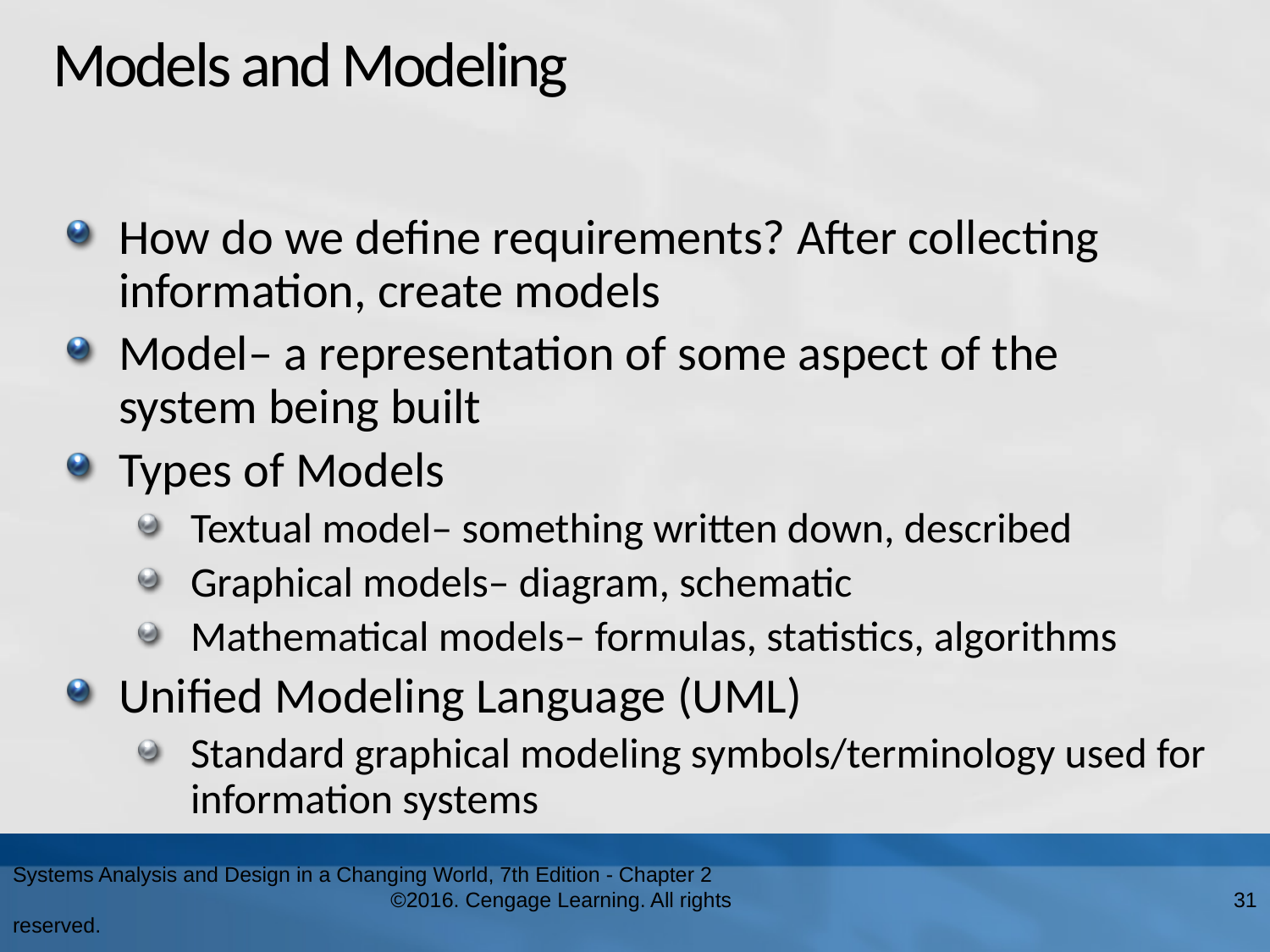

# Models and Modeling
How do we define requirements? After collecting information, create models
Model– a representation of some aspect of the system being built
Types of Models
Textual model– something written down, described
Graphical models– diagram, schematic
Mathematical models– formulas, statistics, algorithms
Unified Modeling Language (UML)
Standard graphical modeling symbols/terminology used for information systems

Systems Analysis and Design in a Changing World, 7th Edition - Chapter 2                                                                      ©2016. Cengage Learning. All rights reserved.
31